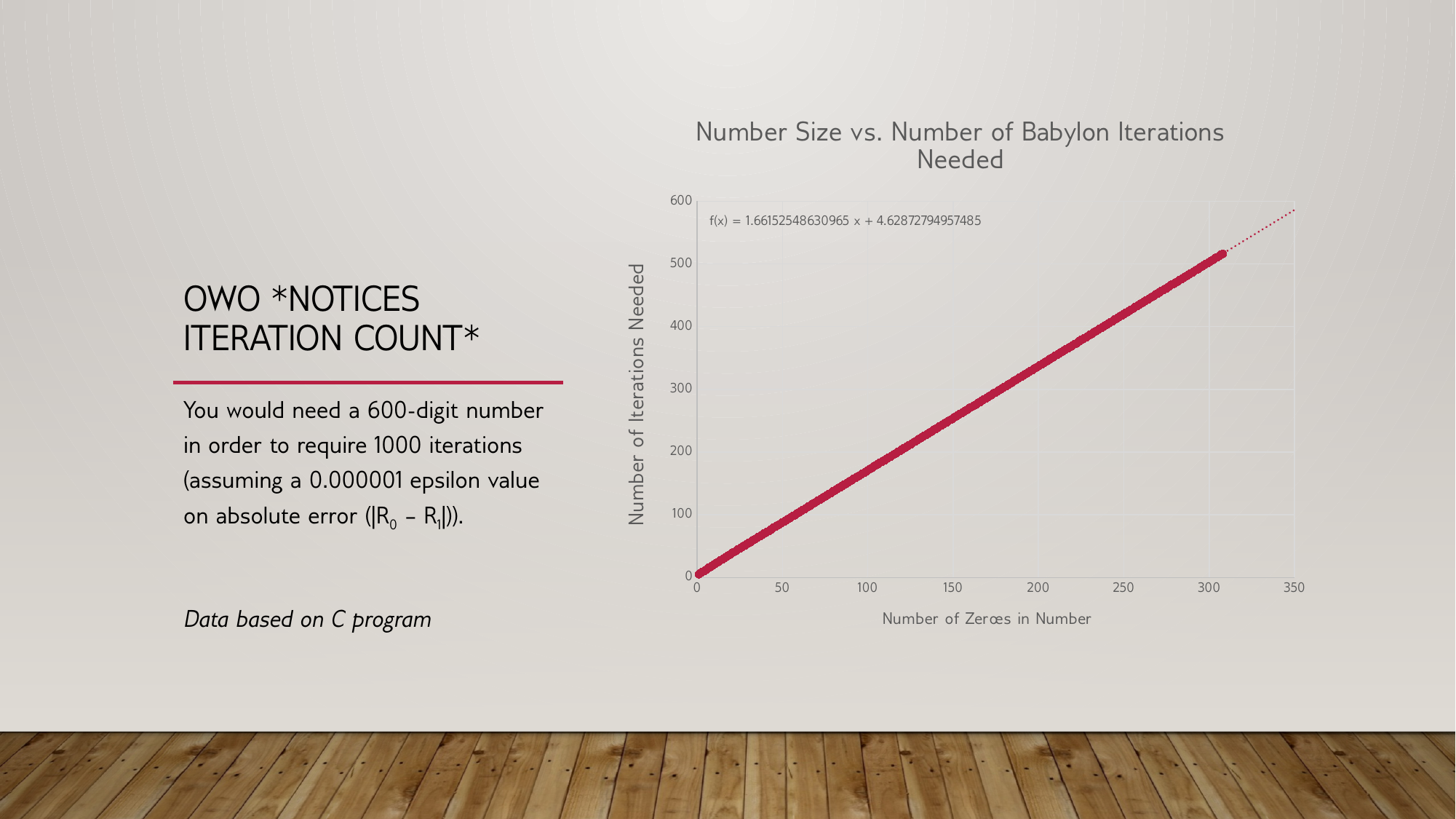

### Chart: Number Size vs. Number of Babylon Iterations Needed

| Category |  |
|---|---|
# OwO *notices iteration count*
You would need a 600-digit number in order to require 1000 iterations (assuming a 0.000001 epsilon value on absolute error (|R0 – R1|)).

Data based on C program